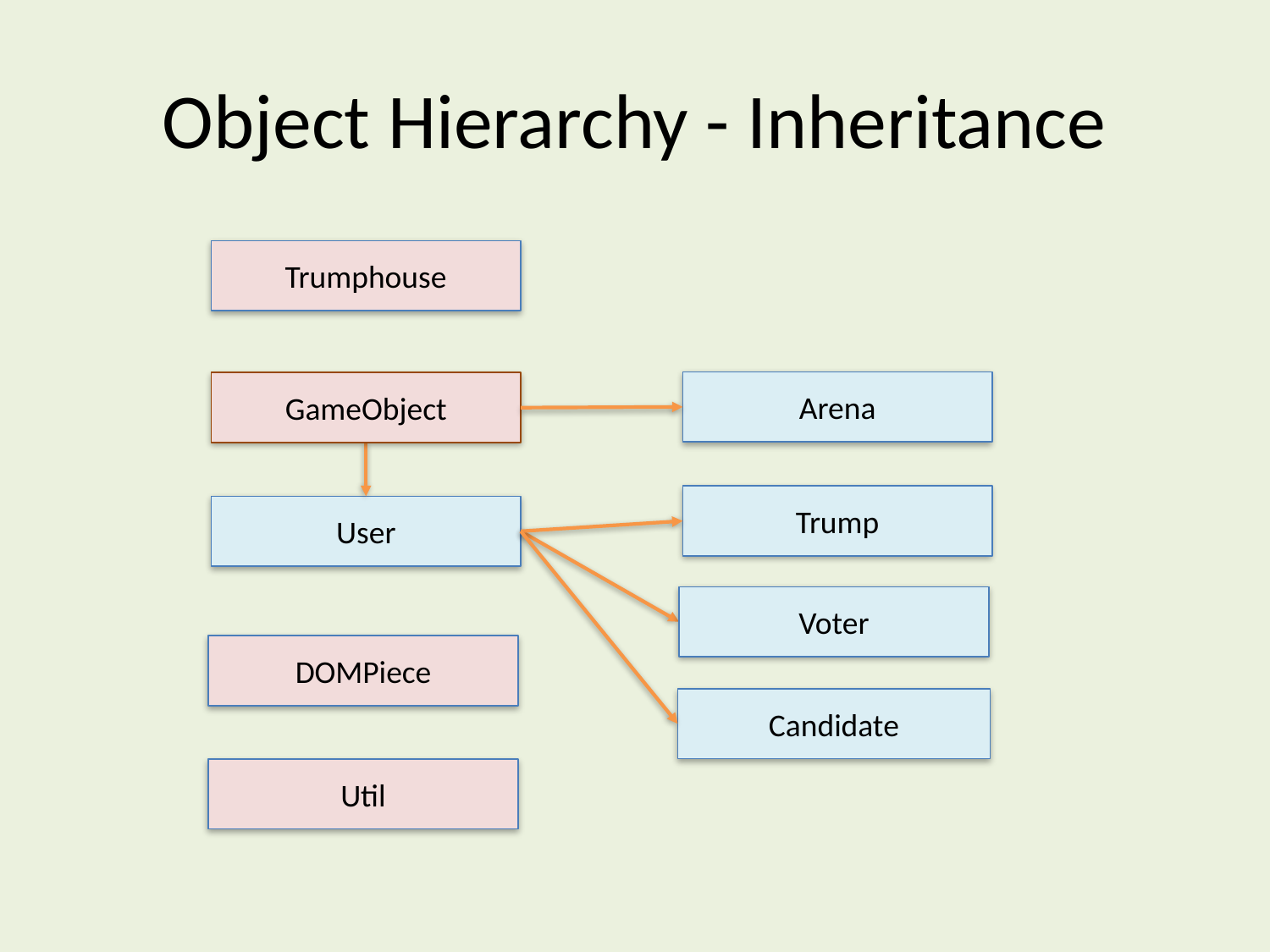

# Object Hierarchy - Inheritance
Trumphouse
Arena
GameObject
Trump
User
Voter
DOMPiece
Candidate
Util